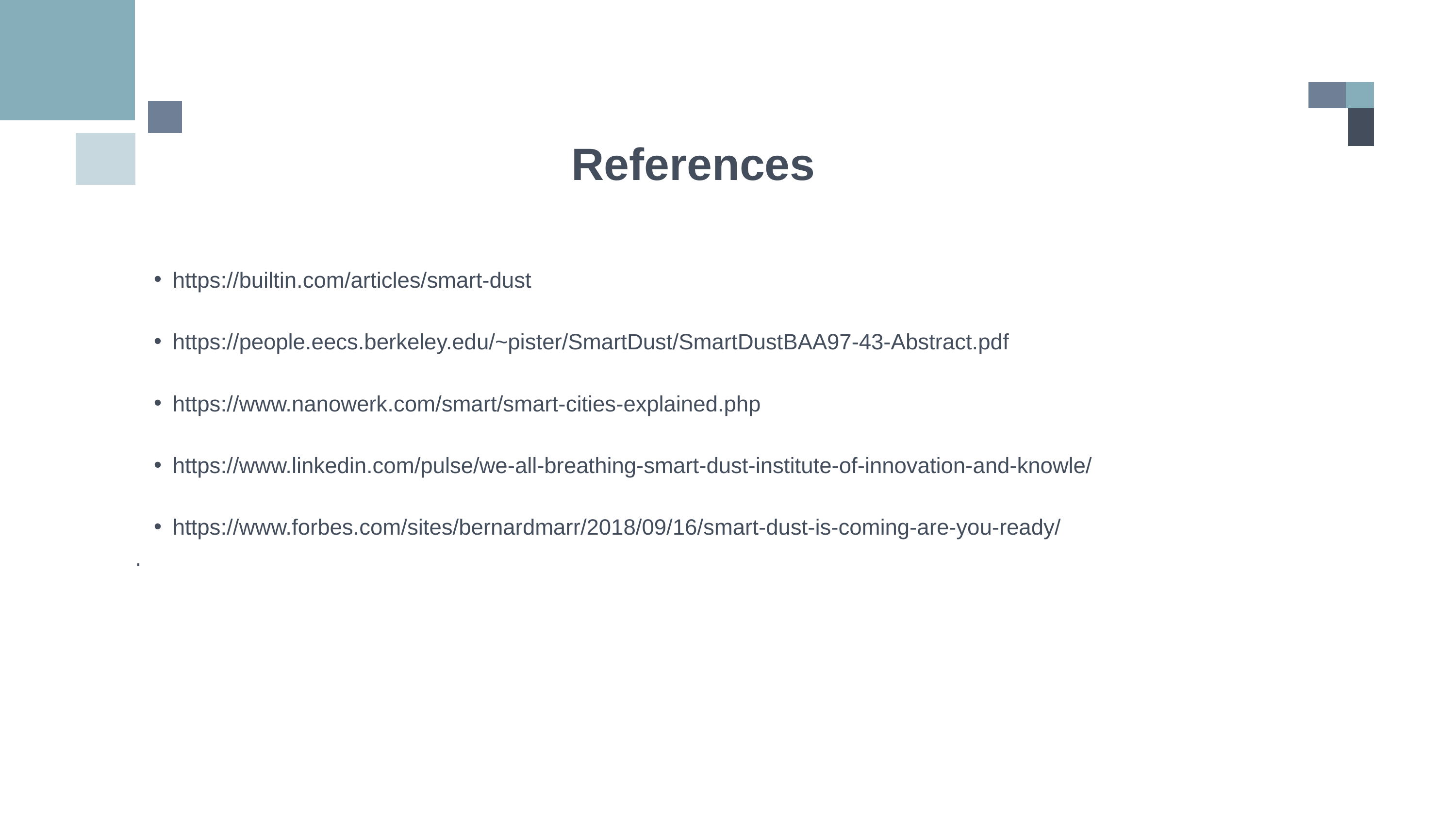

References

https://builtin.com/articles/smart-dust

https://people.eecs.berkeley.edu/~pister/SmartDust/SmartDustBAA97-43-Abstract.pdf

https://www.nanowerk.com/smart/smart-cities-explained.php

https://www.linkedin.com/pulse/we-all-breathing-smart-dust-institute-of-innovation-and-knowle/

https://www.forbes.com/sites/bernardmarr/2018/09/16/smart-dust-is-coming-are-you-ready/
.